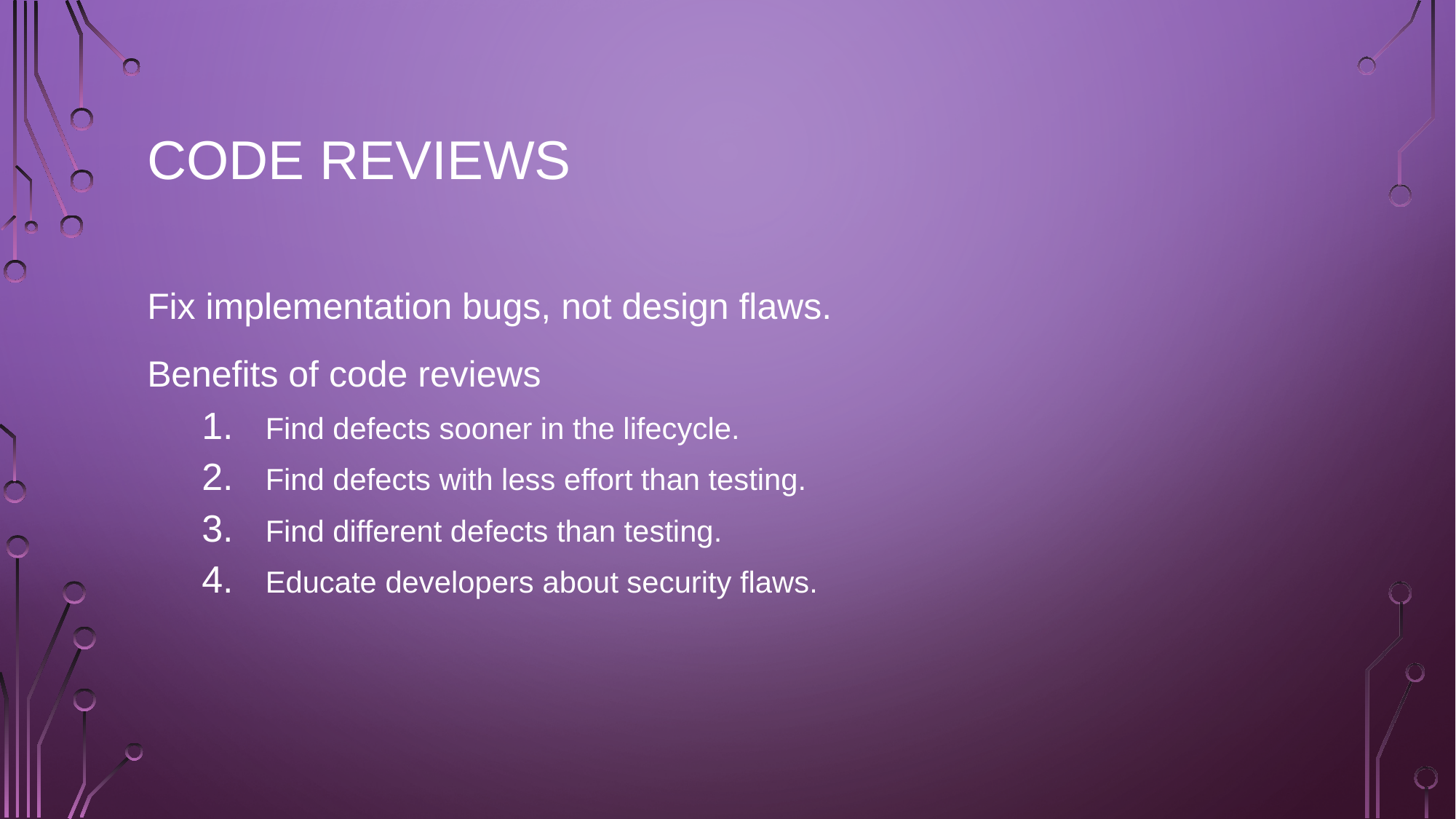

# Code Reviews
Fix implementation bugs, not design flaws.
Benefits of code reviews
Find defects sooner in the lifecycle.
Find defects with less effort than testing.
Find different defects than testing.
Educate developers about security flaws.